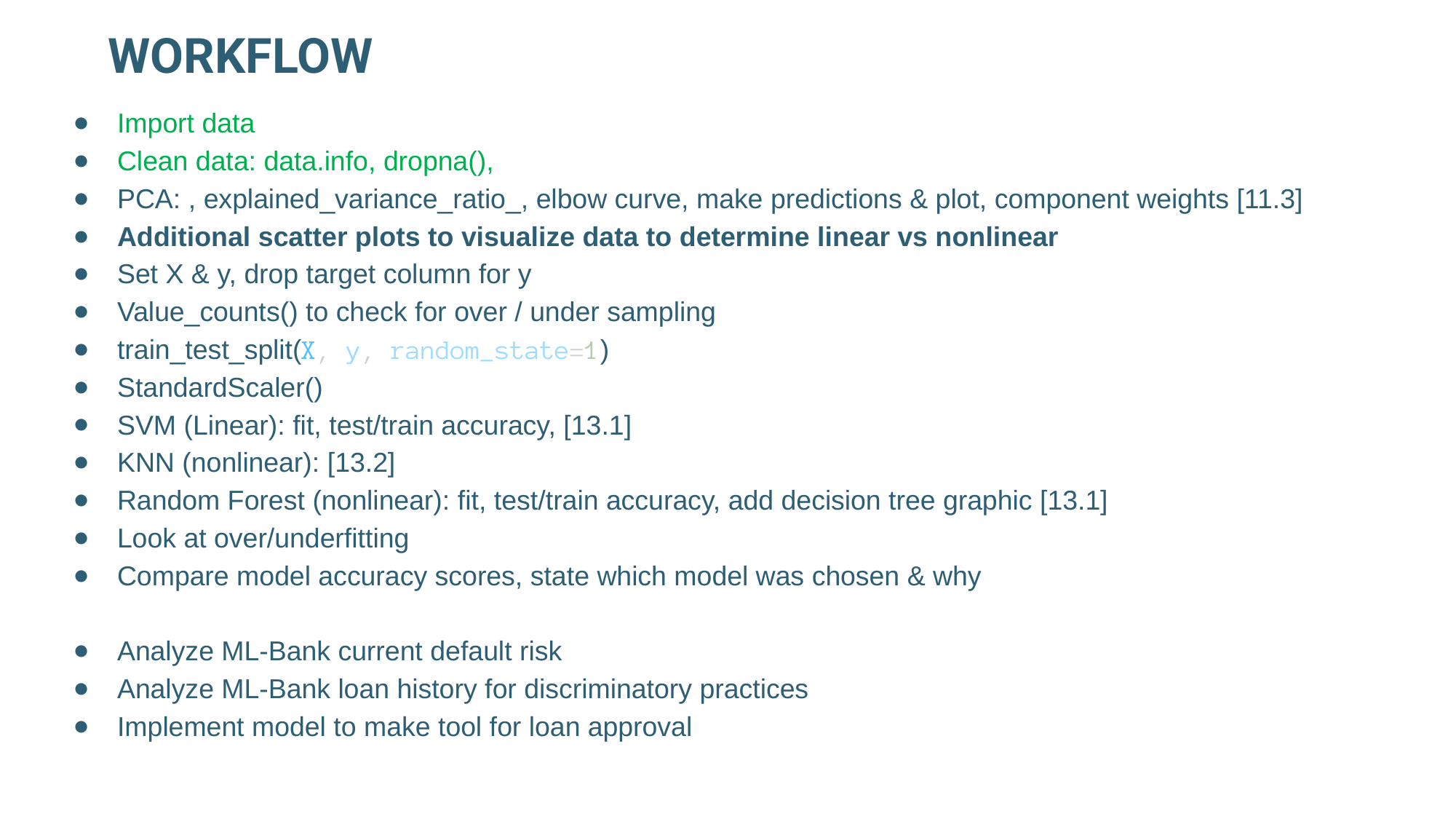

# WORKFLOW
Import data
Clean data: data.info, dropna(),
PCA: , explained_variance_ratio_, elbow curve, make predictions & plot, component weights [11.3]
Additional scatter plots to visualize data to determine linear vs nonlinear
Set X & y, drop target column for y
Value_counts() to check for over / under sampling
train_test_split(X, y, random_state=1)
StandardScaler()
SVM (Linear): fit, test/train accuracy, [13.1]
KNN (nonlinear): [13.2]
Random Forest (nonlinear): fit, test/train accuracy, add decision tree graphic [13.1]
Look at over/underfitting
Compare model accuracy scores, state which model was chosen & why

Analyze ML-Bank current default risk
Analyze ML-Bank loan history for discriminatory practices
Implement model to make tool for loan approval